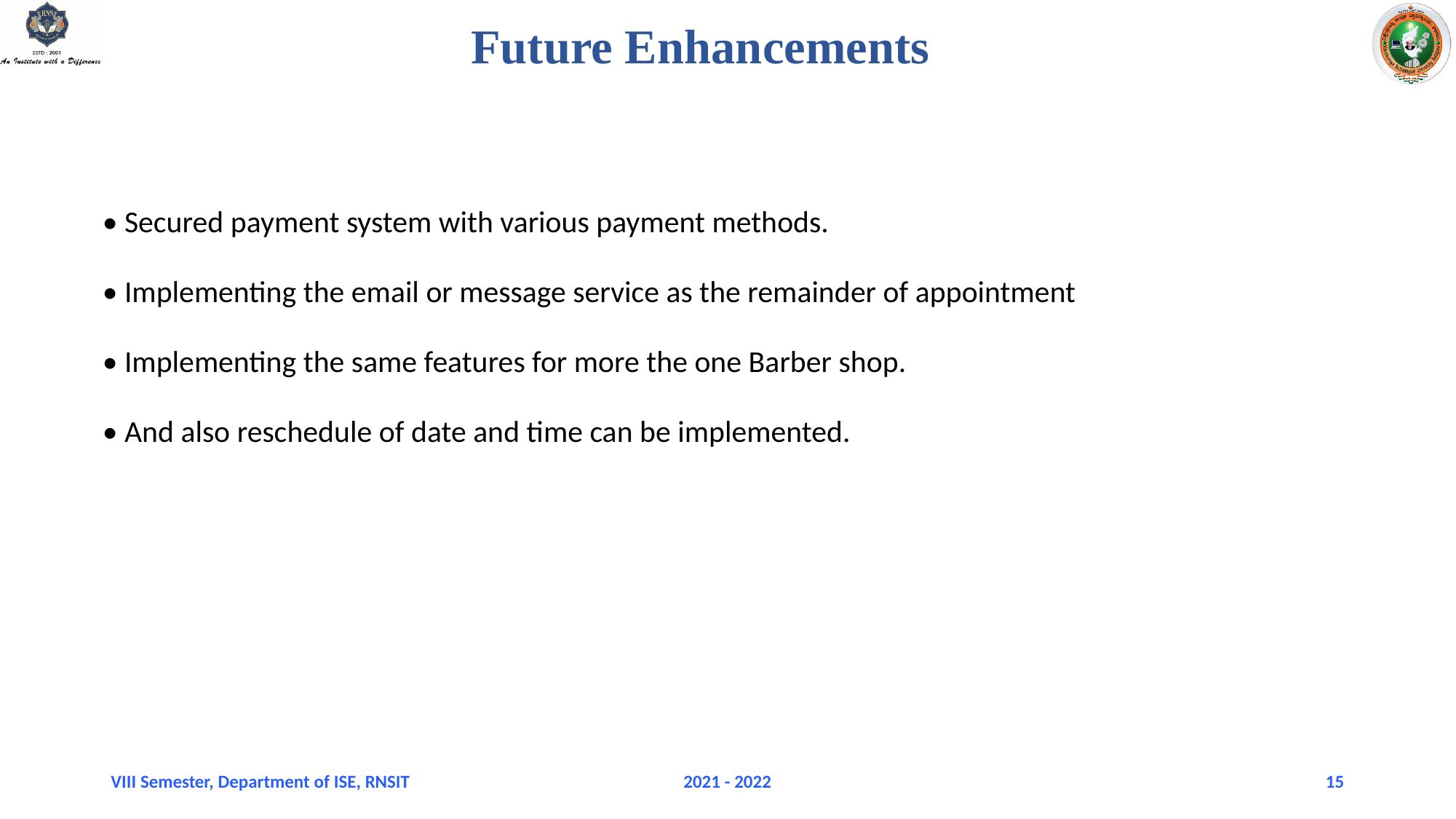

# Future Enhancements

• Secured payment system with various payment methods.
• Implementing the email or message service as the remainder of appointment
• Implementing the same features for more the one Barber shop.
• And also reschedule of date and time can be implemented.

VIII Semester, Department of ISE, RNSIT
2021 - 2022
15